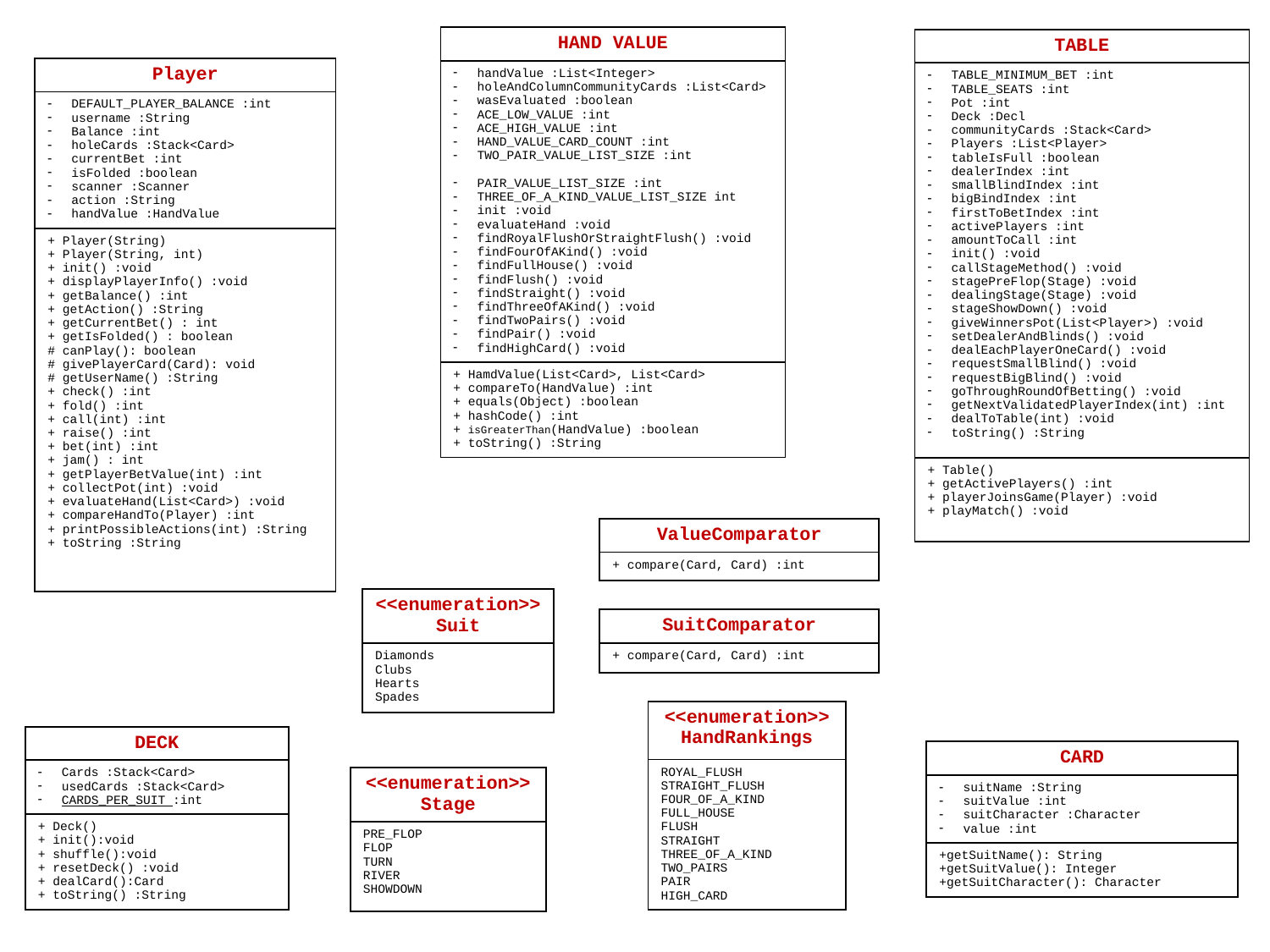

| HAND VALUE |
| --- |
| handValue :List<Integer> holeAndColumnCommunityCards :List<Card> wasEvaluated :boolean ACE\_LOW\_VALUE :int ACE\_HIGH\_VALUE :int HAND\_VALUE\_CARD\_COUNT :int TWO\_PAIR\_VALUE\_LIST\_SIZE :int PAIR\_VALUE\_LIST\_SIZE :int THREE\_OF\_A\_KIND\_VALUE\_LIST\_SIZE int init :void evaluateHand :void findRoyalFlushOrStraightFlush() :void findFourOfAKind() :void findFullHouse() :void findFlush() :void findStraight() :void findThreeOfAKind() :void findTwoPairs() :void findPair() :void findHighCard() :void |
| + HamdValue(List<Card>, List<Card> + compareTo(HandValue) :int + equals(Object) :boolean + hashCode() :int + isGreaterThan(HandValue) :boolean + toString() :String |
| TABLE |
| --- |
| TABLE\_MINIMUM\_BET :int TABLE\_SEATS :int Pot :int Deck :Decl communityCards :Stack<Card> Players :List<Player> tableIsFull :boolean dealerIndex :int smallBlindIndex :int bigBindIndex :int firstToBetIndex :int activePlayers :int amountToCall :int init() :void callStageMethod() :void stagePreFlop(Stage) :void dealingStage(Stage) :void stageShowDown() :void giveWinnersPot(List<Player>) :void setDealerAndBlinds() :void dealEachPlayerOneCard() :void requestSmallBlind() :void requestBigBlind() :void goThroughRoundOfBetting() :void getNextValidatedPlayerIndex(int) :int dealToTable(int) :void toString() :String |
| + Table() + getActivePlayers() :int + playerJoinsGame(Player) :void + playMatch() :void |
| Player |
| --- |
| DEFAULT\_PLAYER\_BALANCE :int username :String Balance :int holeCards :Stack<Card> currentBet :int isFolded :boolean scanner :Scanner action :String handValue :HandValue |
| + Player(String) + Player(String, int) + init() :void + displayPlayerInfo() :void + getBalance() :int + getAction() :String + getCurrentBet() : int + getIsFolded() : boolean # canPlay(): boolean # givePlayerCard(Card): void # getUserName() :String + check() :int + fold() :int + call(int) :int + raise() :int + bet(int) :int + jam() : int + getPlayerBetValue(int) :int + collectPot(int) :void + evaluateHand(List<Card>) :void + compareHandTo(Player) :int + printPossibleActions(int) :String + toString :String |
| ValueComparator |
| --- |
| + compare(Card, Card) :int |
| <<enumeration>> Suit |
| --- |
| Diamonds Clubs Hearts Spades |
| SuitComparator |
| --- |
| + compare(Card, Card) :int |
| <<enumeration>> HandRankings |
| --- |
| ROYAL\_FLUSH STRAIGHT\_FLUSH FOUR\_OF\_A\_KIND FULL\_HOUSE FLUSH STRAIGHT THREE\_OF\_A\_KIND TWO\_PAIRS PAIR HIGH\_CARD |
| DECK |
| --- |
| Cards :Stack<Card> usedCards :Stack<Card> CARDS\_PER\_SUIT :int |
| + Deck() + init():void + shuffle():void + resetDeck() :void + dealCard():Card + toString() :String |
| CARD |
| --- |
| suitName :String suitValue :int suitCharacter :Character value :int |
| +getSuitName(): String +getSuitValue(): Integer +getSuitCharacter(): Character |
| <<enumeration>> Stage |
| --- |
| PRE\_FLOP FLOP TURN RIVER SHOWDOWN |